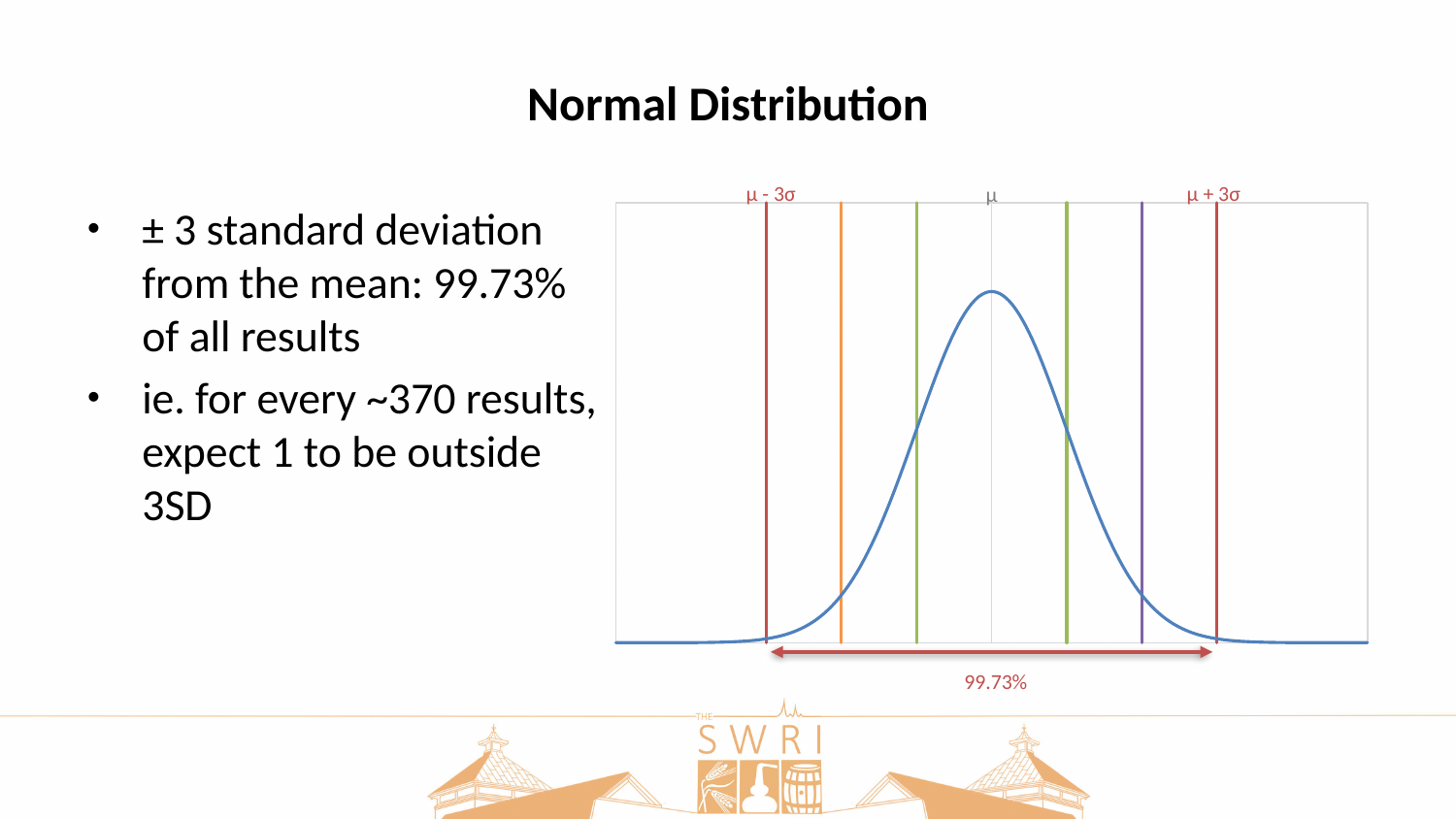

# Normal Distribution
μ + 3σ
μ - 3σ
μ
± 3 standard deviation from the mean: 99.73% of all results
ie. for every ~370 results, expect 1 to be outside 3SD

### Chart

| Category | SD = 10 |  |  |  |  |  |  |
|---|---|---|---|---|---|---|---|
99.73%